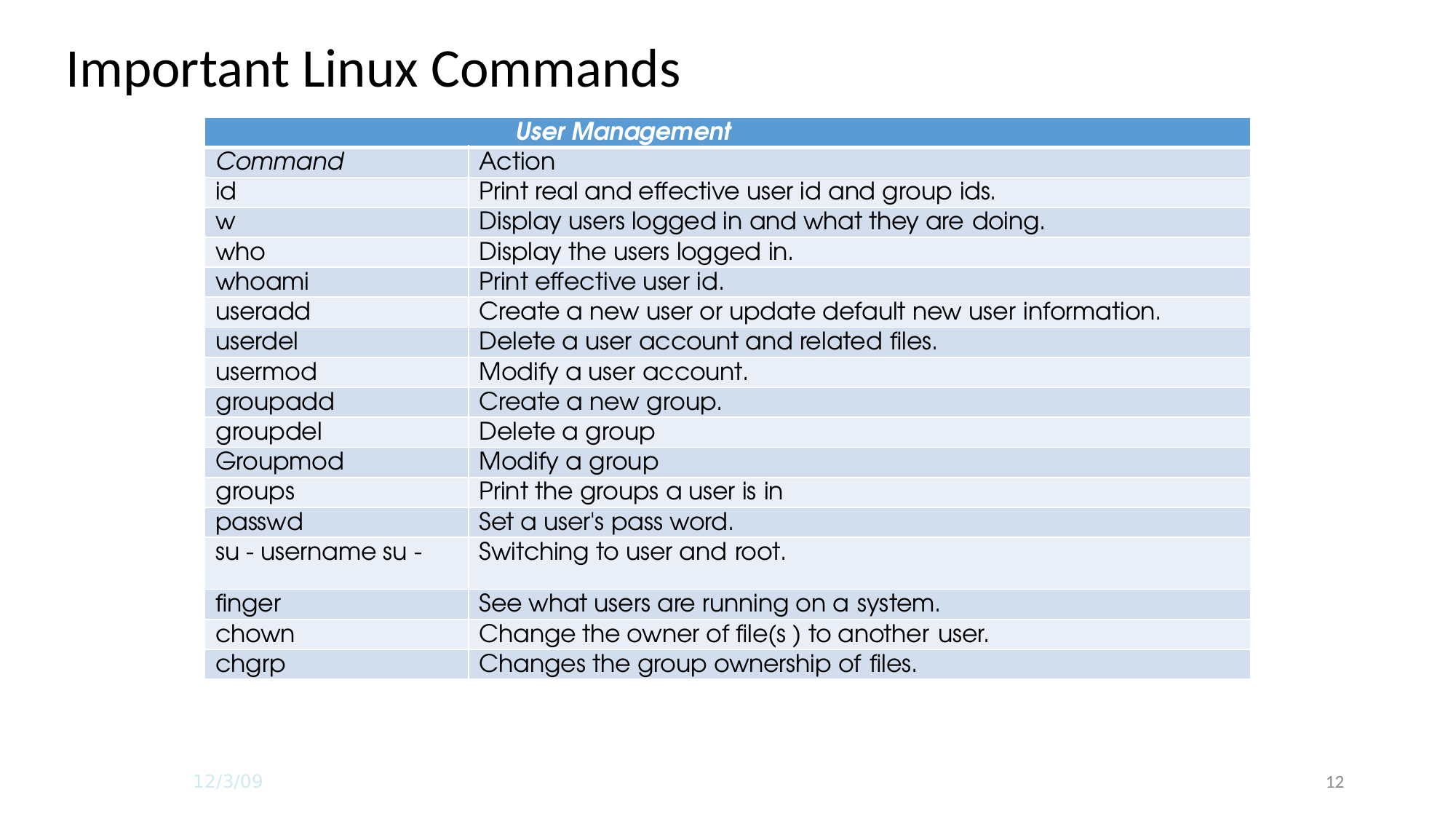

Important Linux Commands
| User Management |  |
| --- | --- |
| Command | Action |
| id | Print real and effective user id and group ids. |
| w | Display users logged in and what they are doing. |
| who | Display the users logged in. |
| whoami | Print effective user id. |
| useradd | Create a new user or update default new user information. |
| userdel | Delete a user account and related files. |
| usermod | Modify a user account. |
| groupadd | Create a new group. |
| groupdel | Delete a group |
| Groupmod | Modify a group |
| groups | Print the groups a user is in |
| passwd | Set a user's pass word. |
| su - username su - | Switching to user and root. |
| finger | See what users are running on a system. |
| chown | Change the owner of file(s ) to another user. |
| chgrp | Changes the group ownership of files. |
12
12/3/09